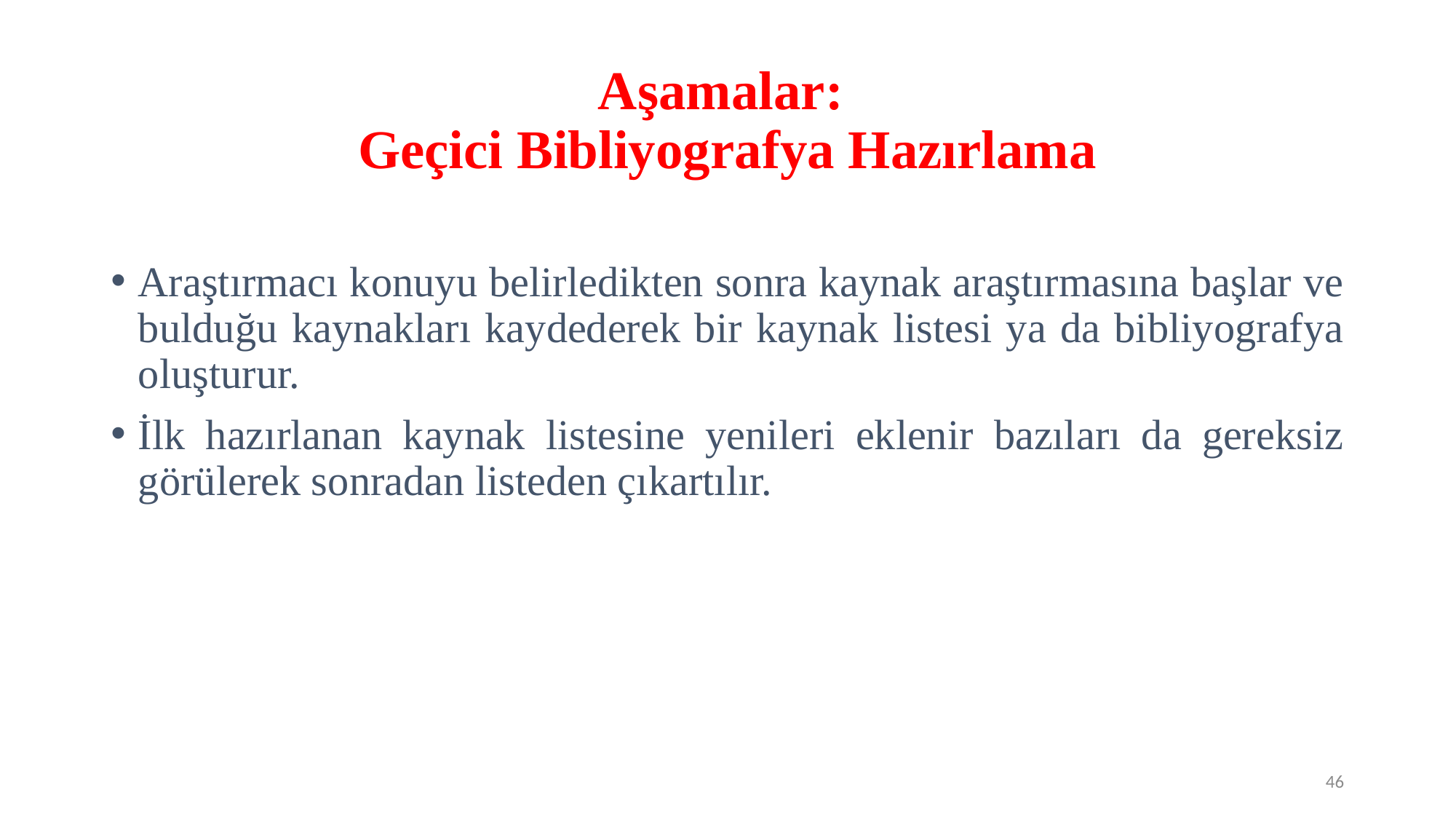

# Aşamalar: Geçici Bibliyografya Hazırlama
Araştırmacı konuyu belirledikten sonra kaynak araştırmasına başlar ve bulduğu kaynakları kaydederek bir kaynak listesi ya da bibliyografya oluşturur.
İlk hazırlanan kaynak listesine yenileri eklenir bazıları da gereksiz görülerek sonradan listeden çıkartılır.
46